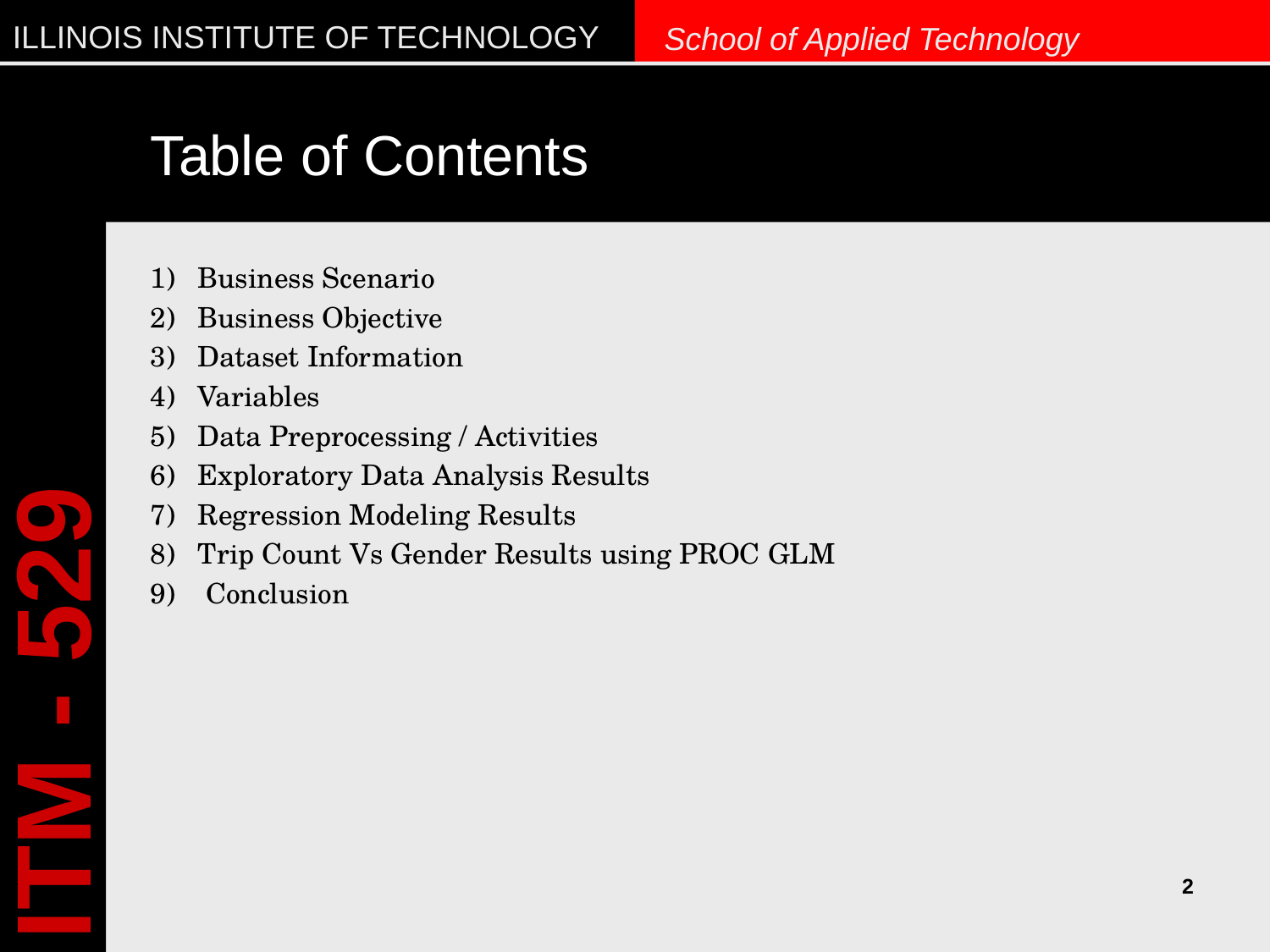

# Table of Contents
Business Scenario
Business Objective
Dataset Information
Variables
Data Preprocessing / Activities
Exploratory Data Analysis Results
Regression Modeling Results
Trip Count Vs Gender Results using PROC GLM
 Conclusion

2